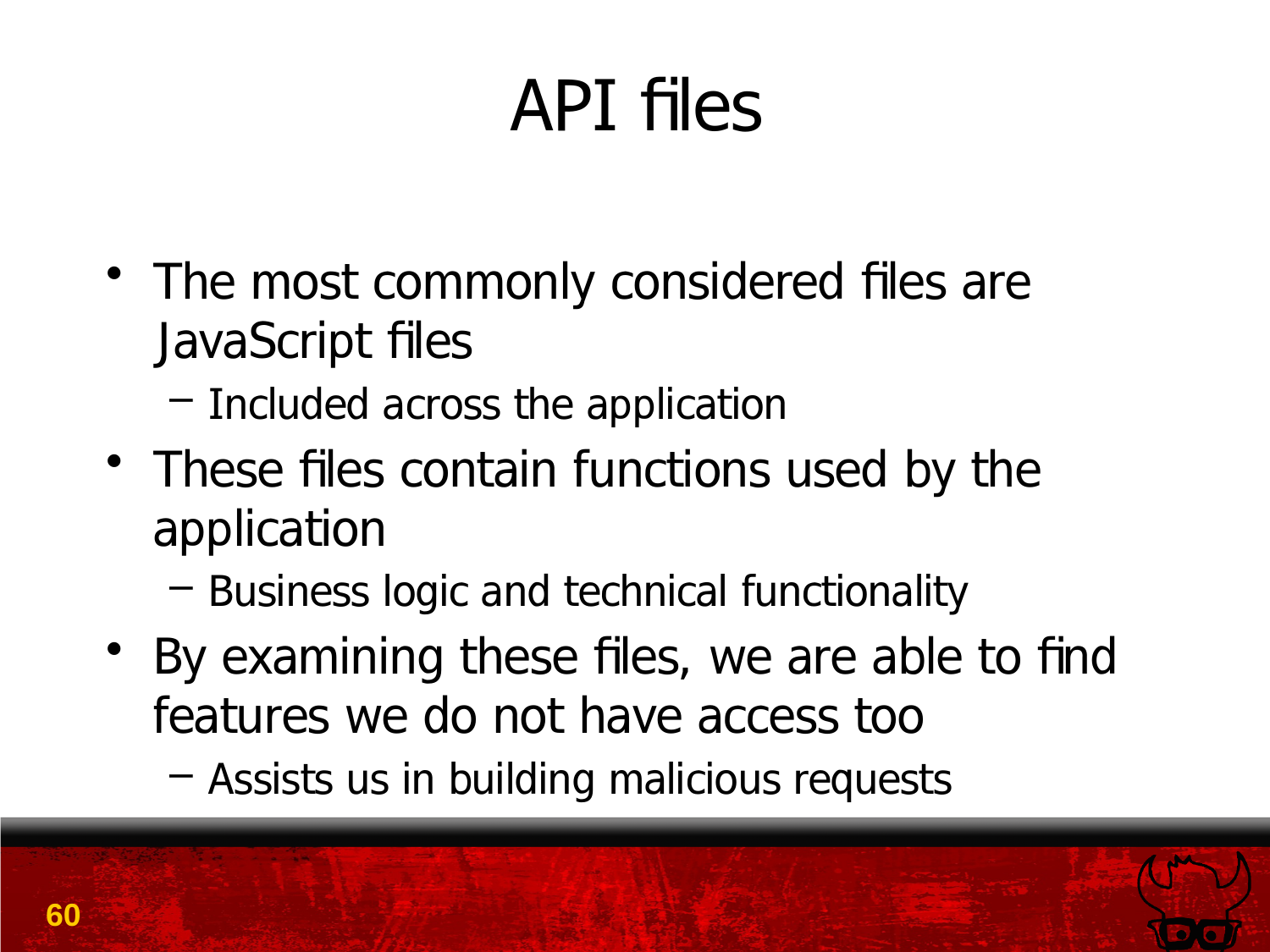

# API files
The most commonly considered files are JavaScript files
Included across the application
These files contain functions used by the application
Business logic and technical functionality
By examining these files, we are able to find features we do not have access too
Assists us in building malicious requests